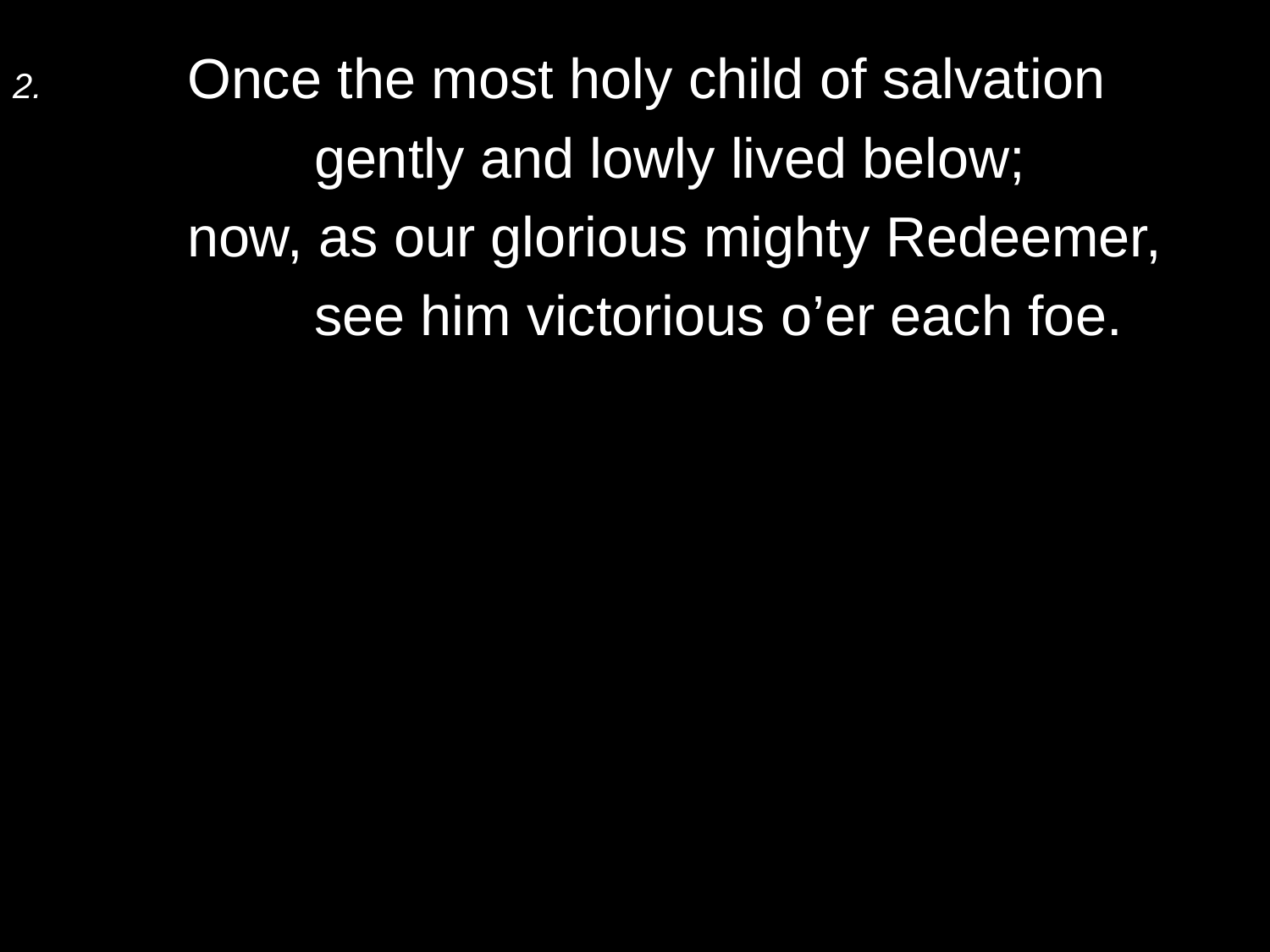

2.	Once the most holy child of salvation
		gently and lowly lived below;
	now, as our glorious mighty Redeemer,
		see him victorious o’er each foe.